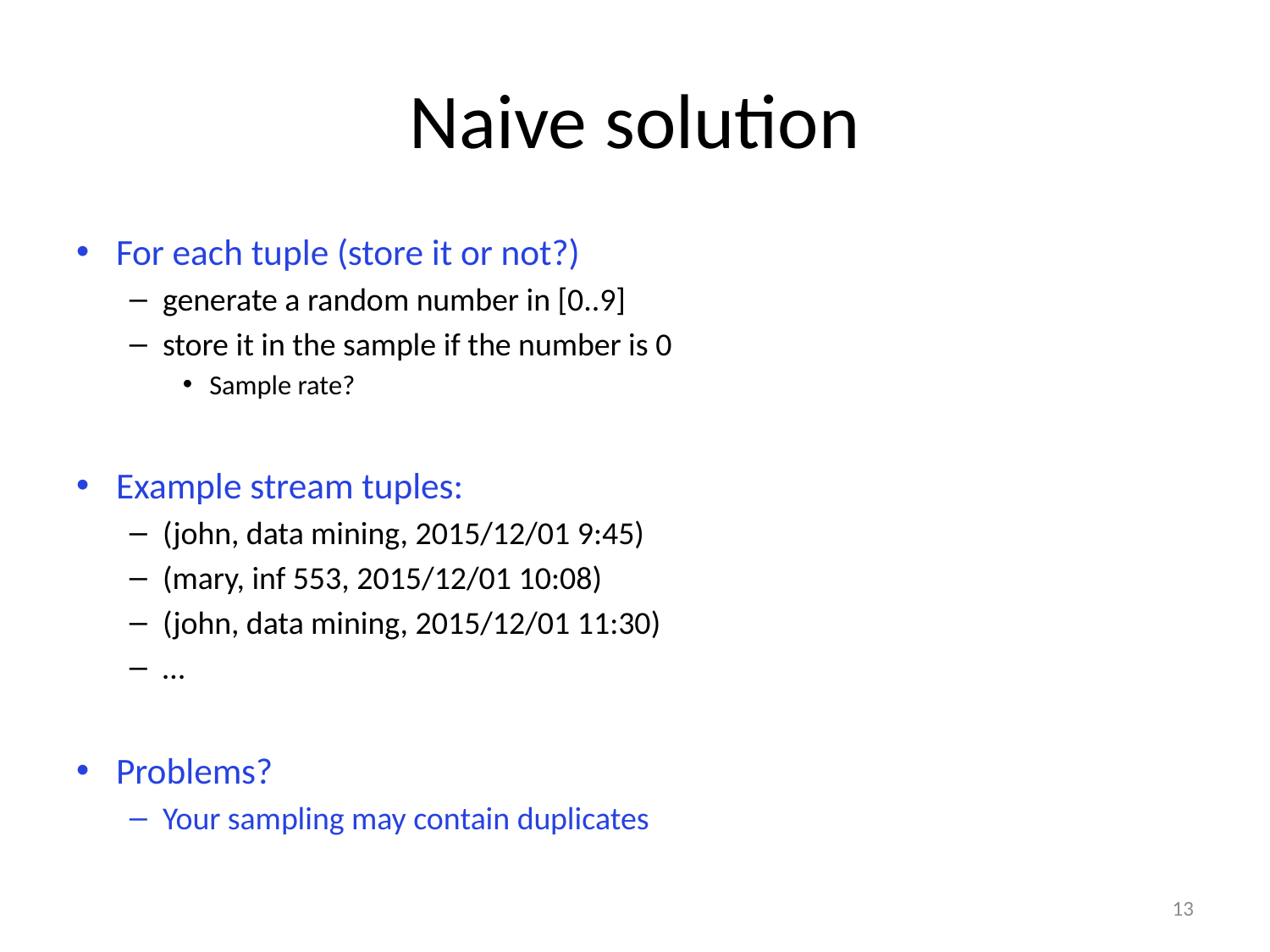

# Naive solution
For each tuple (store it or not?)
generate a random number in [0..9]
store it in the sample if the number is 0
Sample rate?

Example stream tuples:
(john, data mining, 2015/12/01 9:45)
(mary, inf 553, 2015/12/01 10:08)
(john, data mining, 2015/12/01 11:30)
…

Problems?
Your sampling may contain duplicates

13